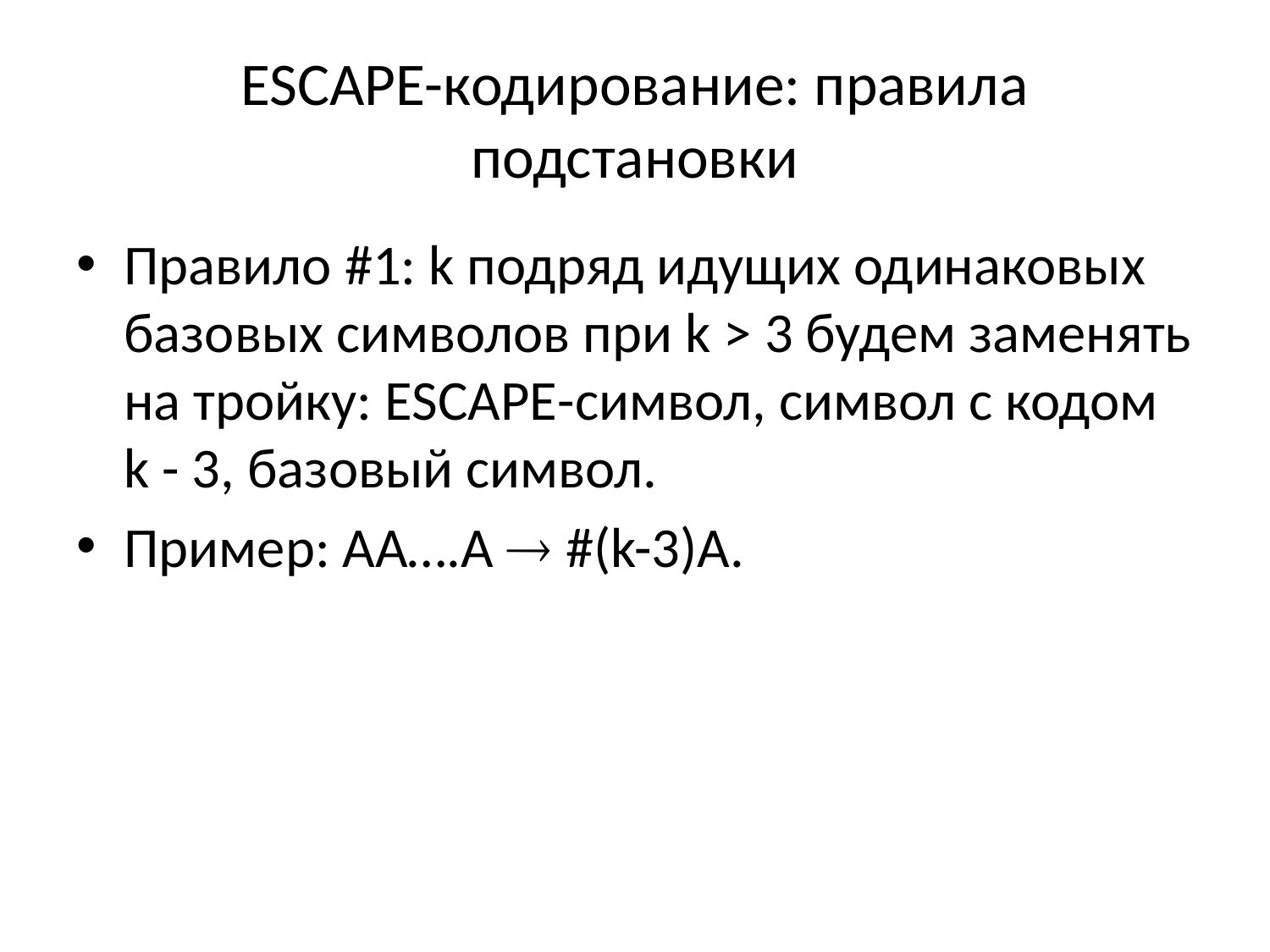

# ESCAPE-кодирование: правила подстановки
Правило #1: k подряд идущих одинаковых базовых символов при k > 3 будем заменять на тройку: ESCAPE-символ, символ с кодом k - 3, базовый символ.
Пример: AA….A → #(k-3)A.